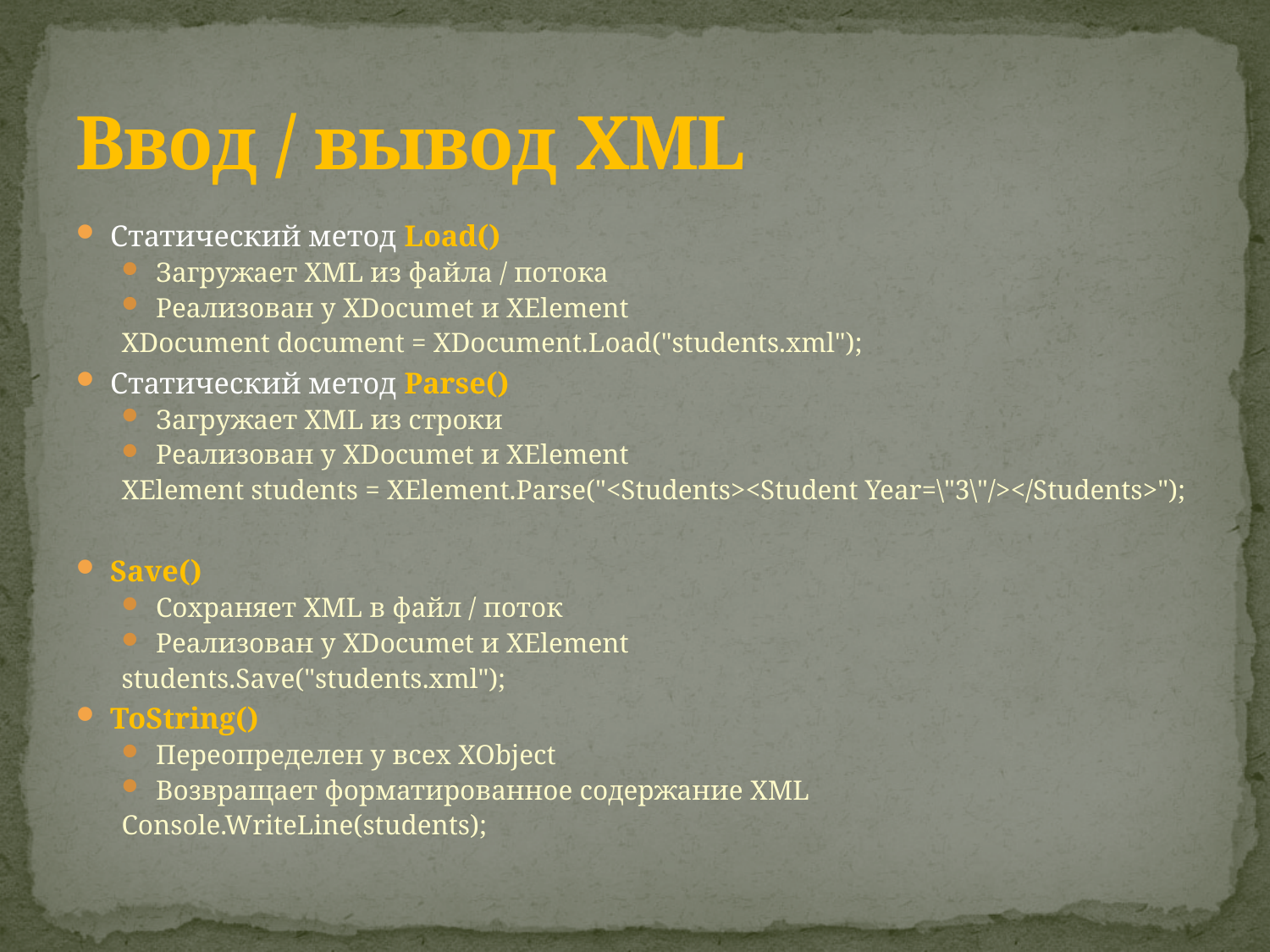

# Ввод / вывод XML
Статический метод Load()
Загружает XML из файла / потока
Реализован у XDocumet и XElement
	XDocument document = XDocument.Load("students.xml");
Статический метод Parse()
Загружает XML из строки
Реализован у XDocumet и XElement
	XElement students = XElement.Parse("<Students><Student Year=\"3\"/></Students>");

Save()
Сохраняет XML в файл / поток
Реализован у XDocumet и XElement
	students.Save("students.xml");
ToString()
Переопределен у всех XObject
Возвращает форматированное содержание XML
	Console.WriteLine(students);